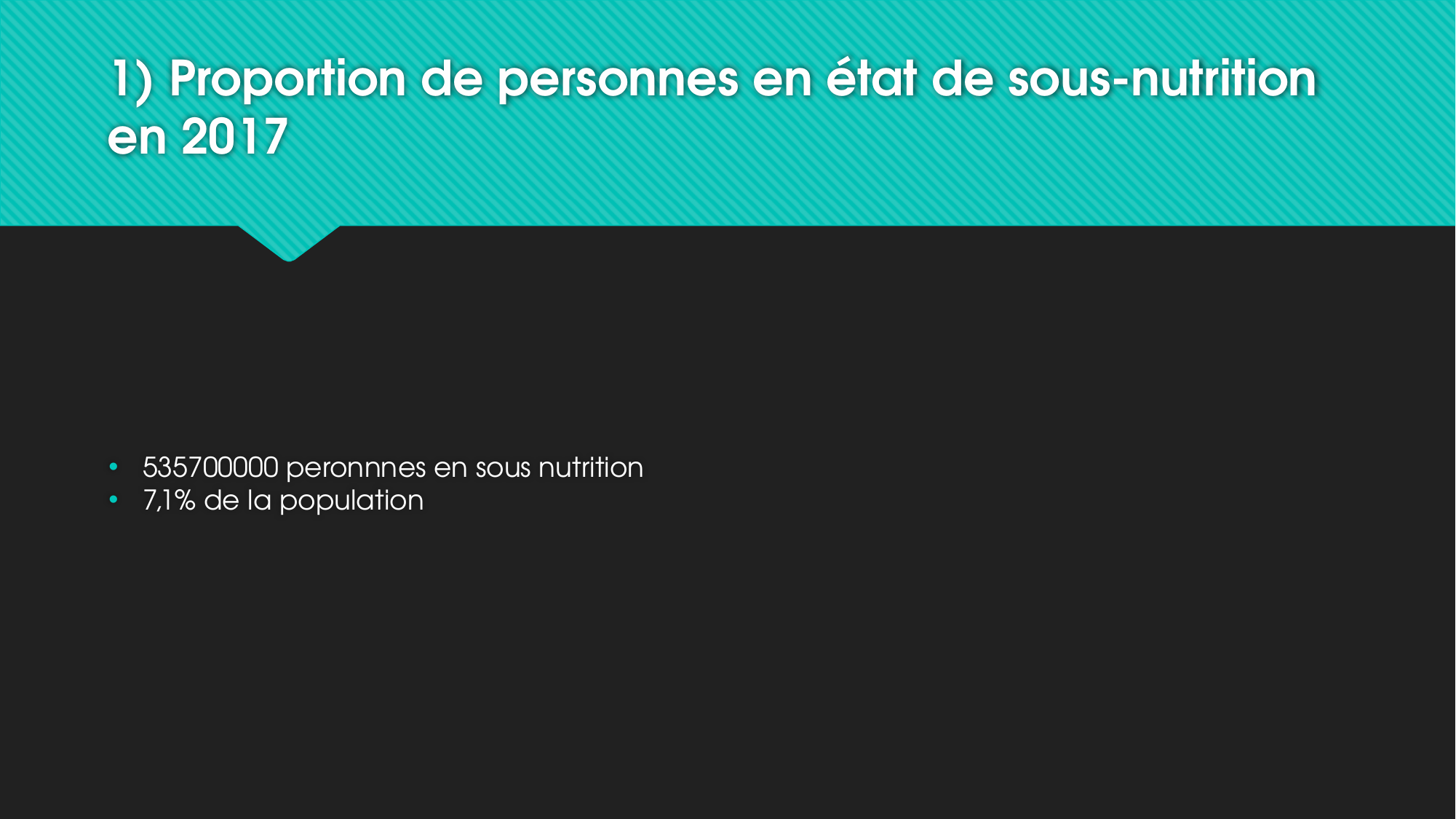

# 1) Proportion de personnes en état de sous-nutrition en 2017
535700000 peronnnes en sous nutrition
7,1% de la population